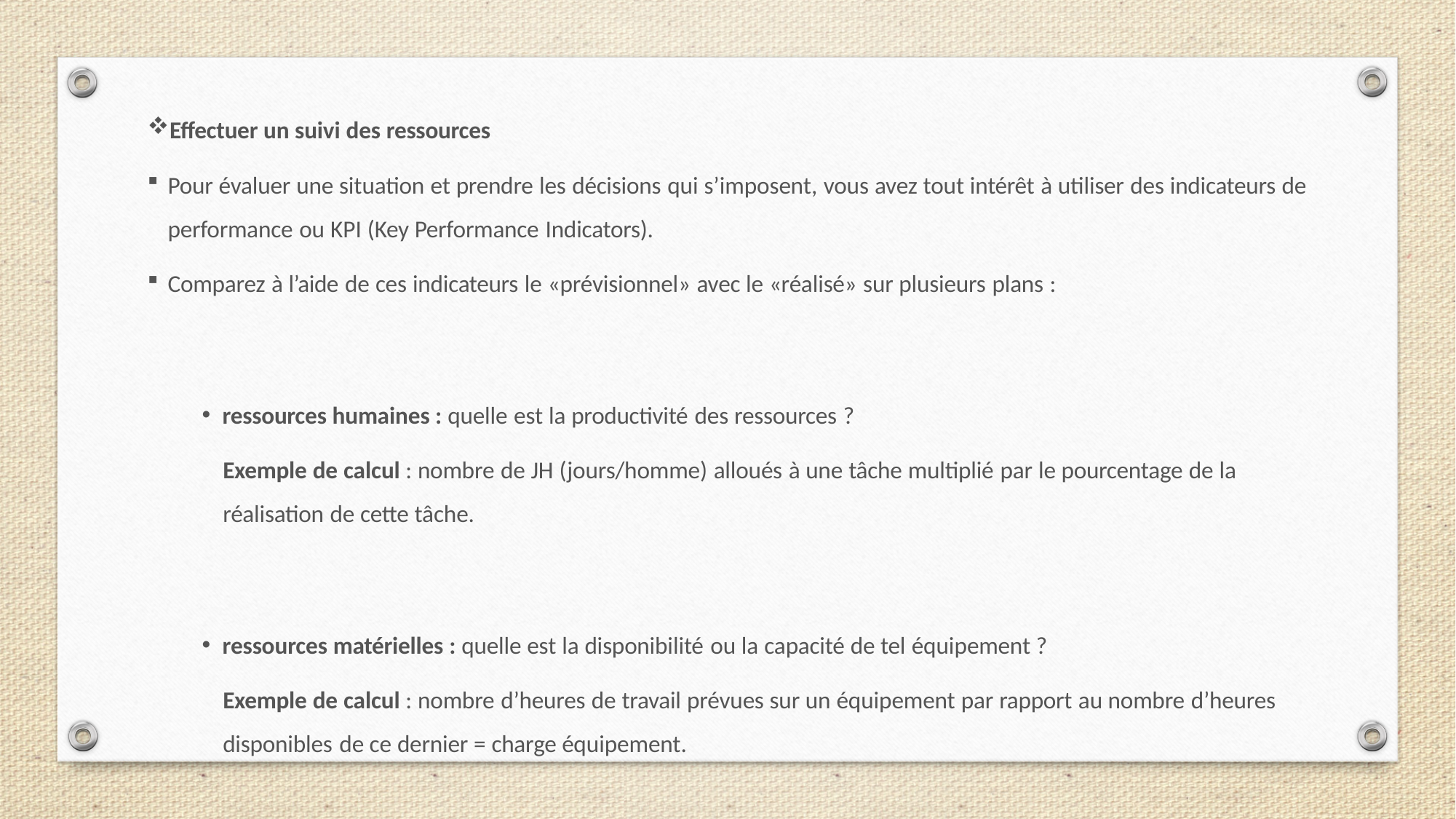

Effectuer un suivi des ressources
Pour évaluer une situation et prendre les décisions qui s’imposent, vous avez tout intérêt à utiliser des indicateurs de performance ou KPI (Key Performance Indicators).
Comparez à l’aide de ces indicateurs le «prévisionnel» avec le «réalisé» sur plusieurs plans :

ressources humaines : quelle est la productivité des ressources ?
Exemple de calcul : nombre de JH (jours/homme) alloués à une tâche multiplié par le pourcentage de la réalisation de cette tâche.

ressources matérielles : quelle est la disponibilité ou la capacité de tel équipement ?
Exemple de calcul : nombre d’heures de travail prévues sur un équipement par rapport au nombre d’heures disponibles de ce dernier = charge équipement.

ressources financières : quel est le coût actuel de mon projet ? Respecte-t-il le budget alloué ?
Exemple de calcul : addition de toutes les dépenses consacrées au projet jusqu’au moment T.